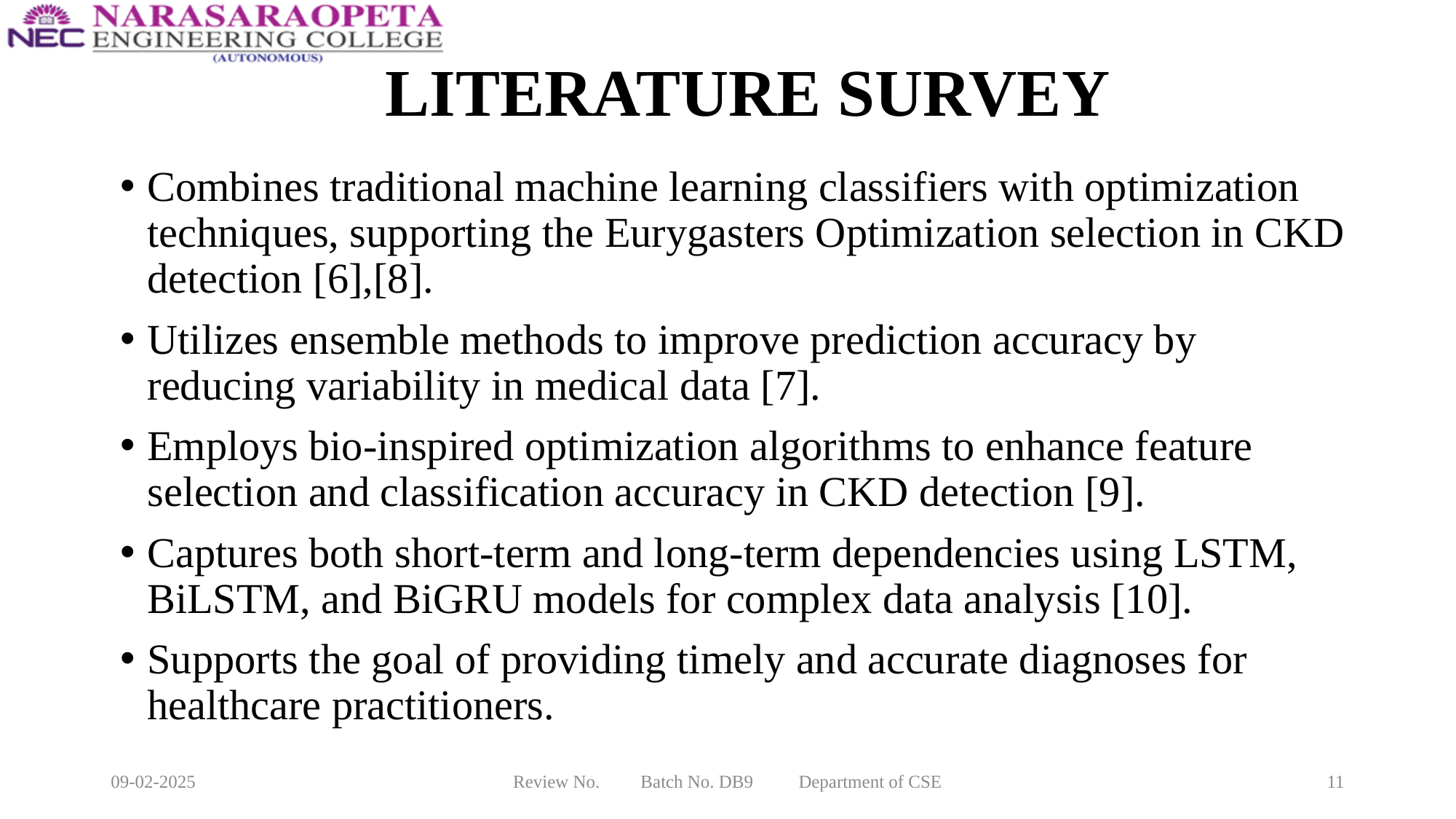

# LITERATURE SURVEY
Combines traditional machine learning classifiers with optimization techniques, supporting the Eurygasters Optimization selection in CKD detection [6],[8].
Utilizes ensemble methods to improve prediction accuracy by reducing variability in medical data [7].
Employs bio-inspired optimization algorithms to enhance feature selection and classification accuracy in CKD detection [9].
Captures both short-term and long-term dependencies using LSTM, BiLSTM, and BiGRU models for complex data analysis [10].
Supports the goal of providing timely and accurate diagnoses for healthcare practitioners.

09-02-2025
Review No.         Batch No. DB9          Department of CSE
11